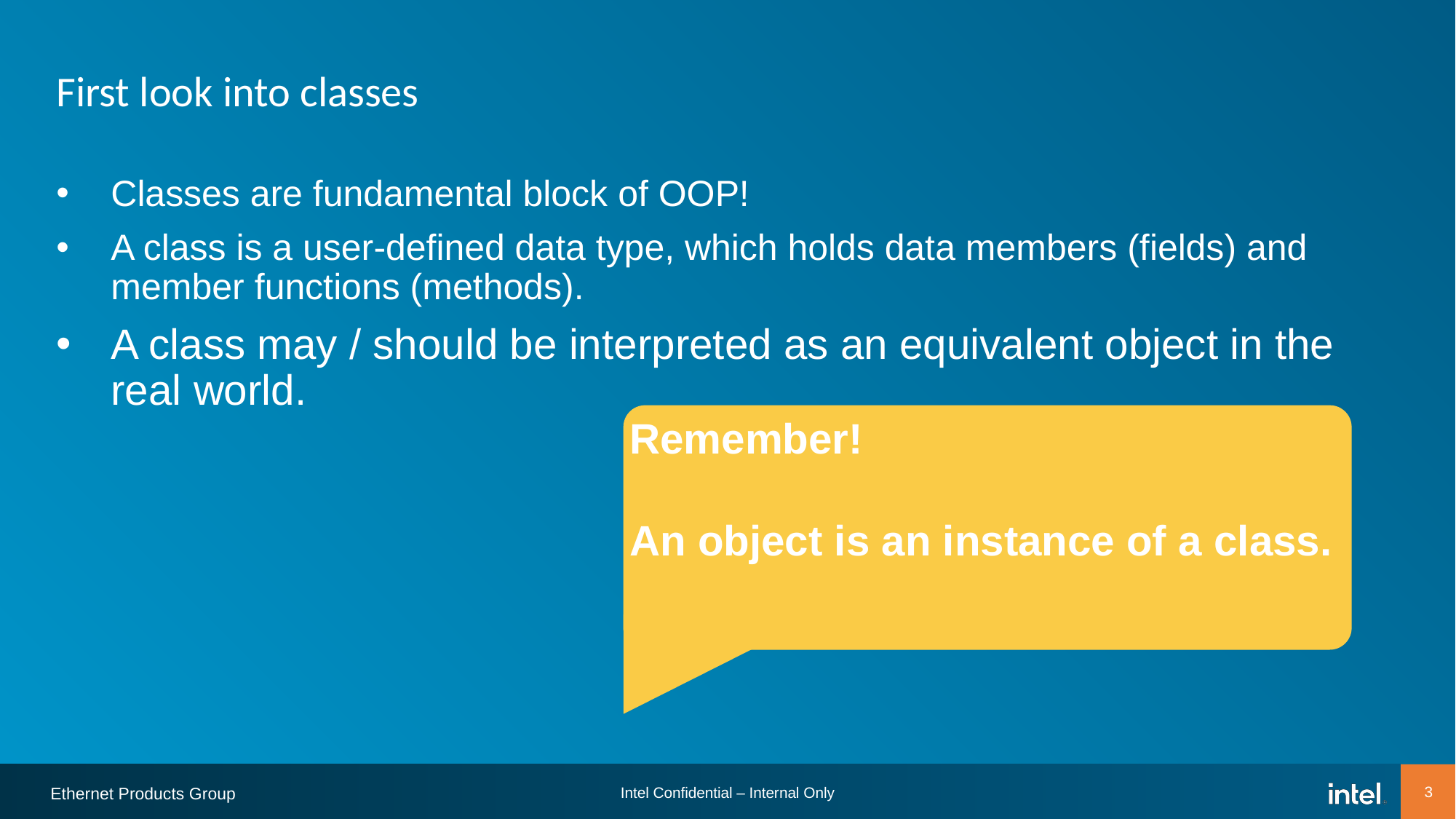

# First look into classes
Classes are fundamental block of OOP!
A class is a user-defined data type, which holds data members (fields) and member functions (methods).
A class may / should be interpreted as an equivalent object in the real world.

Remember!

An object is an instance of a class.